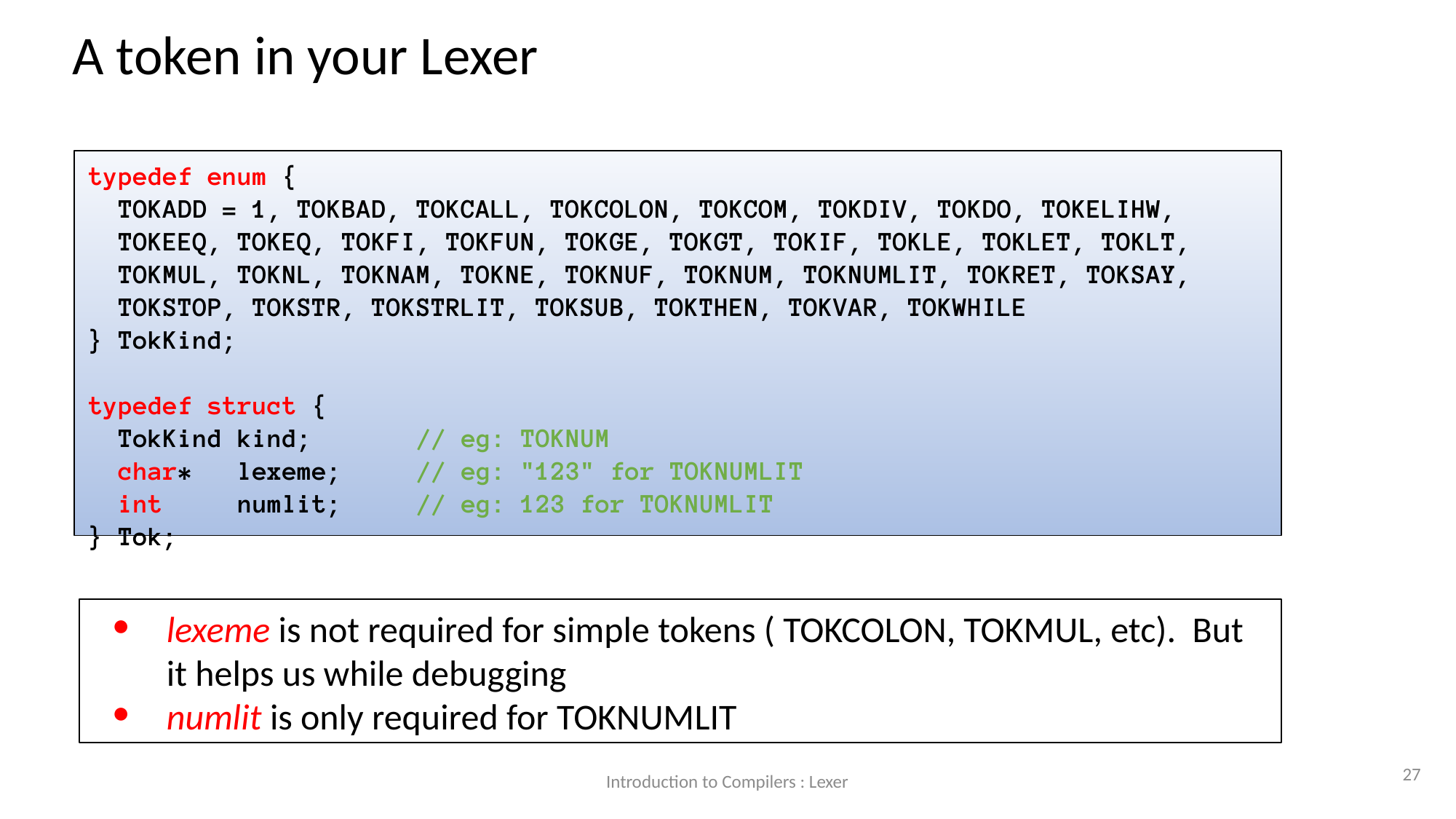

A token in your Lexer
typedef enum {
  TOKADD = 1, TOKBAD, TOKCALL, TOKCOLON, TOKCOM, TOKDIV, TOKDO, TOKELIHW,
  TOKEEQ, TOKEQ, TOKFI, TOKFUN, TOKGE, TOKGT, TOKIF, TOKLE, TOKLET, TOKLT,
  TOKMUL, TOKNL, TOKNAM, TOKNE, TOKNUF, TOKNUM, TOKNUMLIT, TOKRET, TOKSAY,
  TOKSTOP, TOKSTR, TOKSTRLIT, TOKSUB, TOKTHEN, TOKVAR, TOKWHILE
} TokKind;

typedef struct {
  TokKind kind;       // eg: TOKNUM
  char*   lexeme;     // eg: "123" for TOKNUMLIT
  int     numlit;     // eg: 123 for TOKNUMLIT
} Tok;

lexeme is not required for simple tokens ( TOKCOLON, TOKMUL, etc).  But it helps us while debugging
numlit is only required for TOKNUMLIT
27
Introduction to Compilers : Lexer